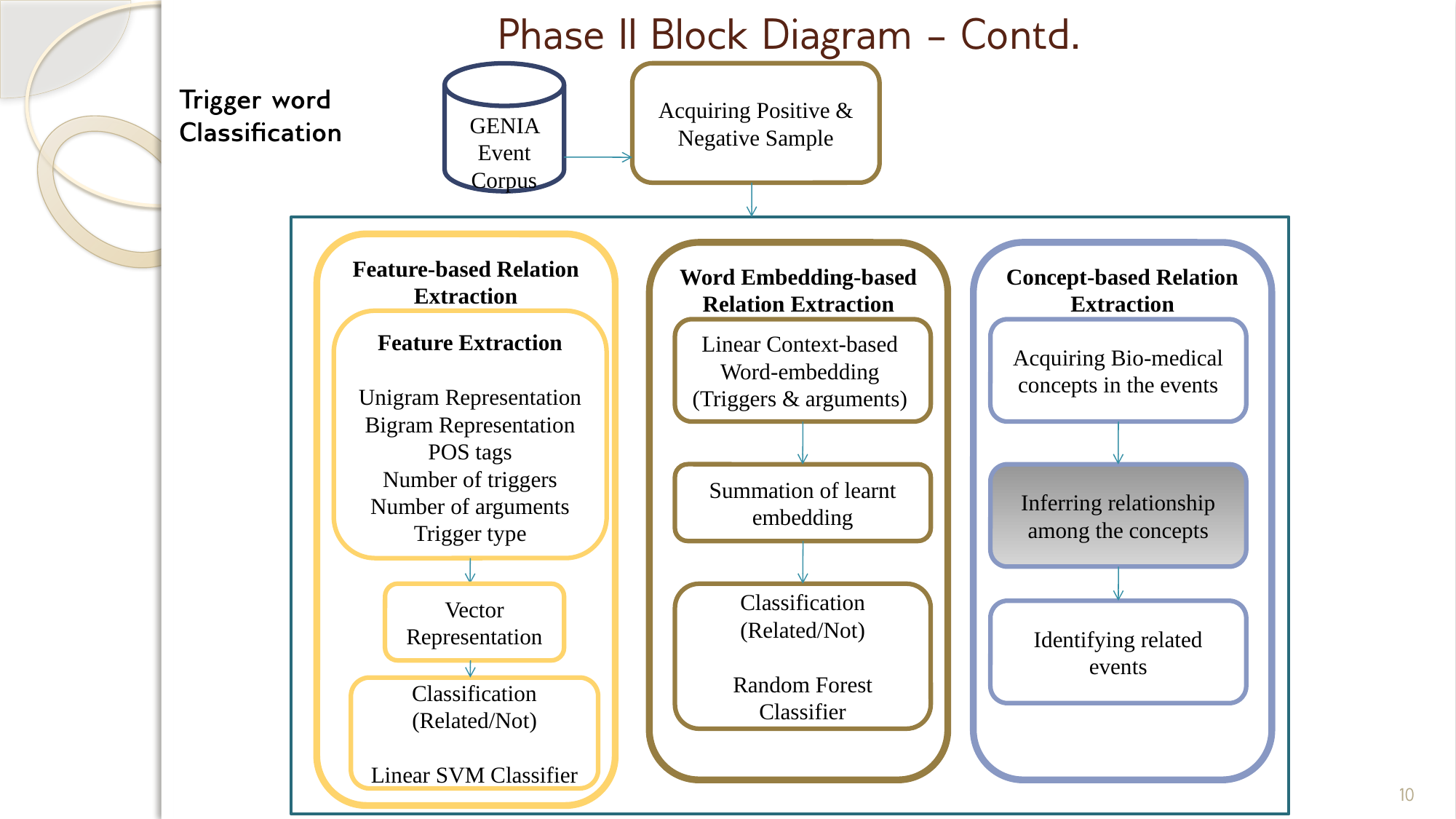

Phase II Block Diagram – Contd.

GENIA Event Corpus
Acquiring Positive & Negative Sample

Feature-based Relation Extraction
Word Embedding-based Relation Extraction
Concept-based Relation Extraction
Feature Extraction

Unigram Representation
Bigram Representation
POS tags
Number of triggers
Number of arguments
Trigger type

Linear Context-based
Word-embedding
(Triggers & arguments)

Acquiring Bio-medical concepts in the events

Summation of learnt embedding

Inferring relationship among the concepts
Vector Representation

Classification
(Related/Not)

Random Forest Classifier

Identifying related events
Classification
(Related/Not)

Linear SVM Classifier
Trigger word Classification
10